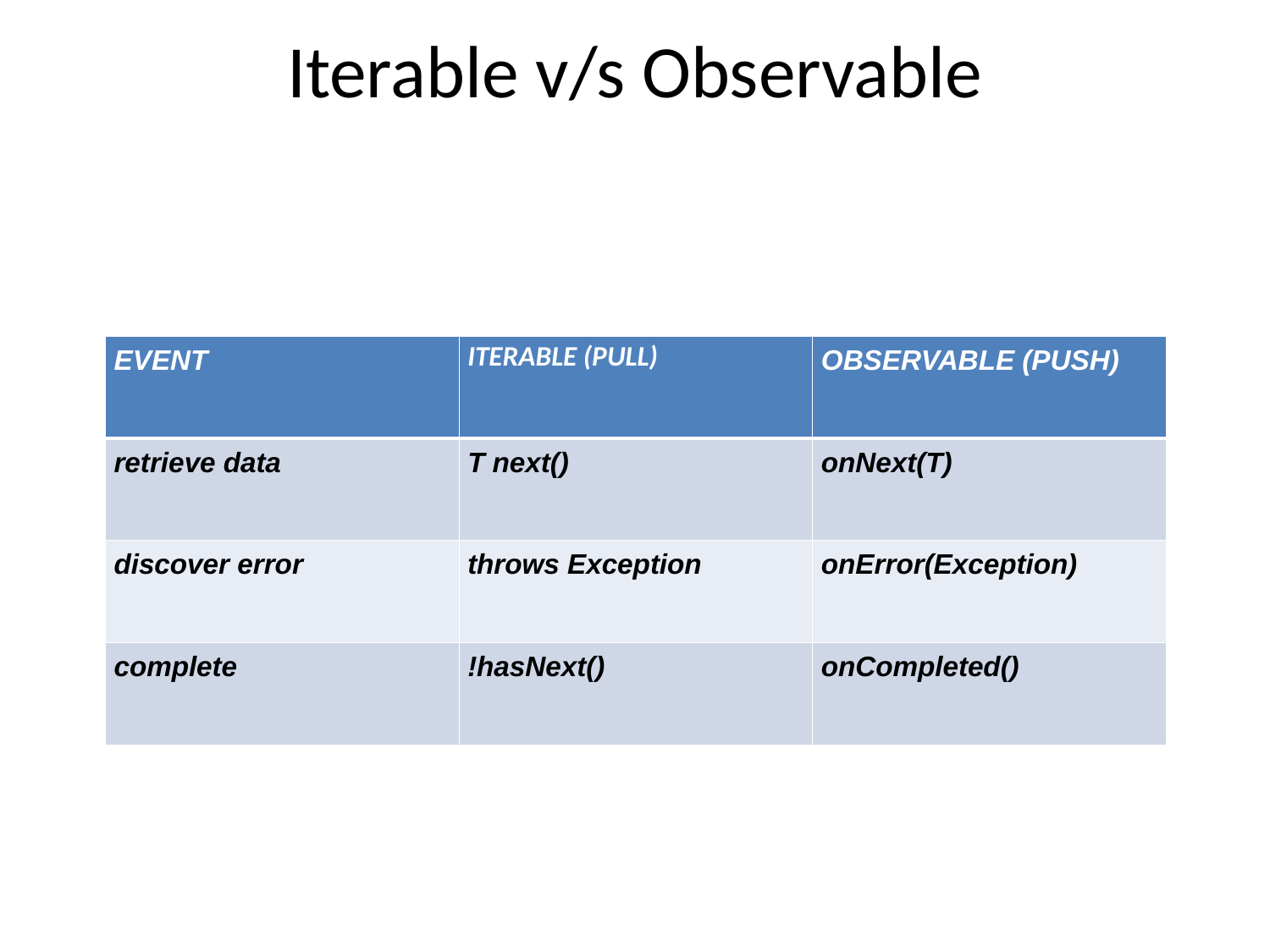

# Iterable v/s Observable
| EVENT | ITERABLE (PULL) | OBSERVABLE (PUSH) |
| --- | --- | --- |
| retrieve data | T next() | onNext(T) |
| discover error | throws Exception | onError(Exception) |
| complete | !hasNext() | onCompleted() |